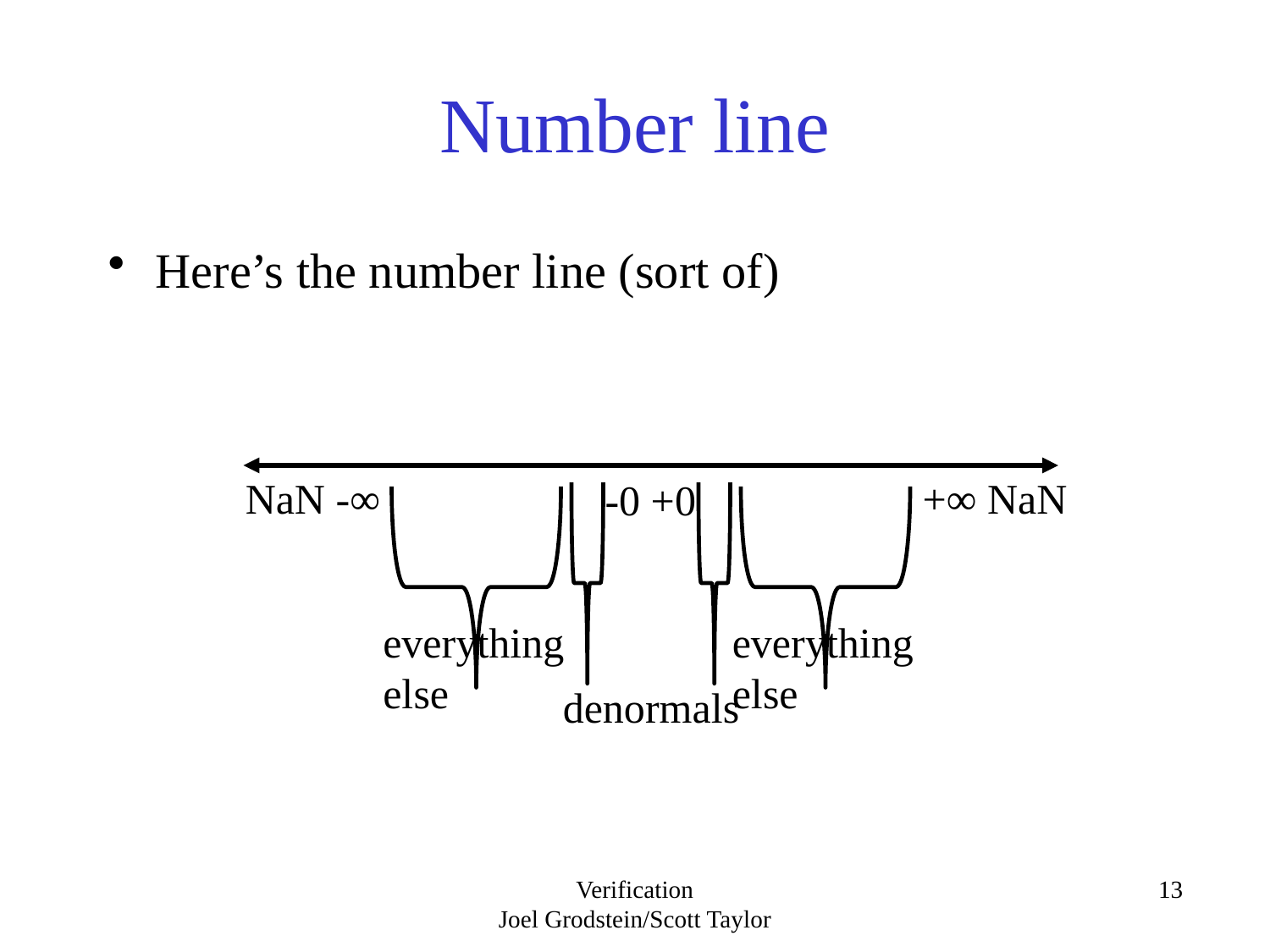

# Number line
Here’s the number line (sort of)
NaN -∞
+∞ NaN
-0 +0

everything else
everything else
denormals
Verification
Joel Grodstein/Scott Taylor